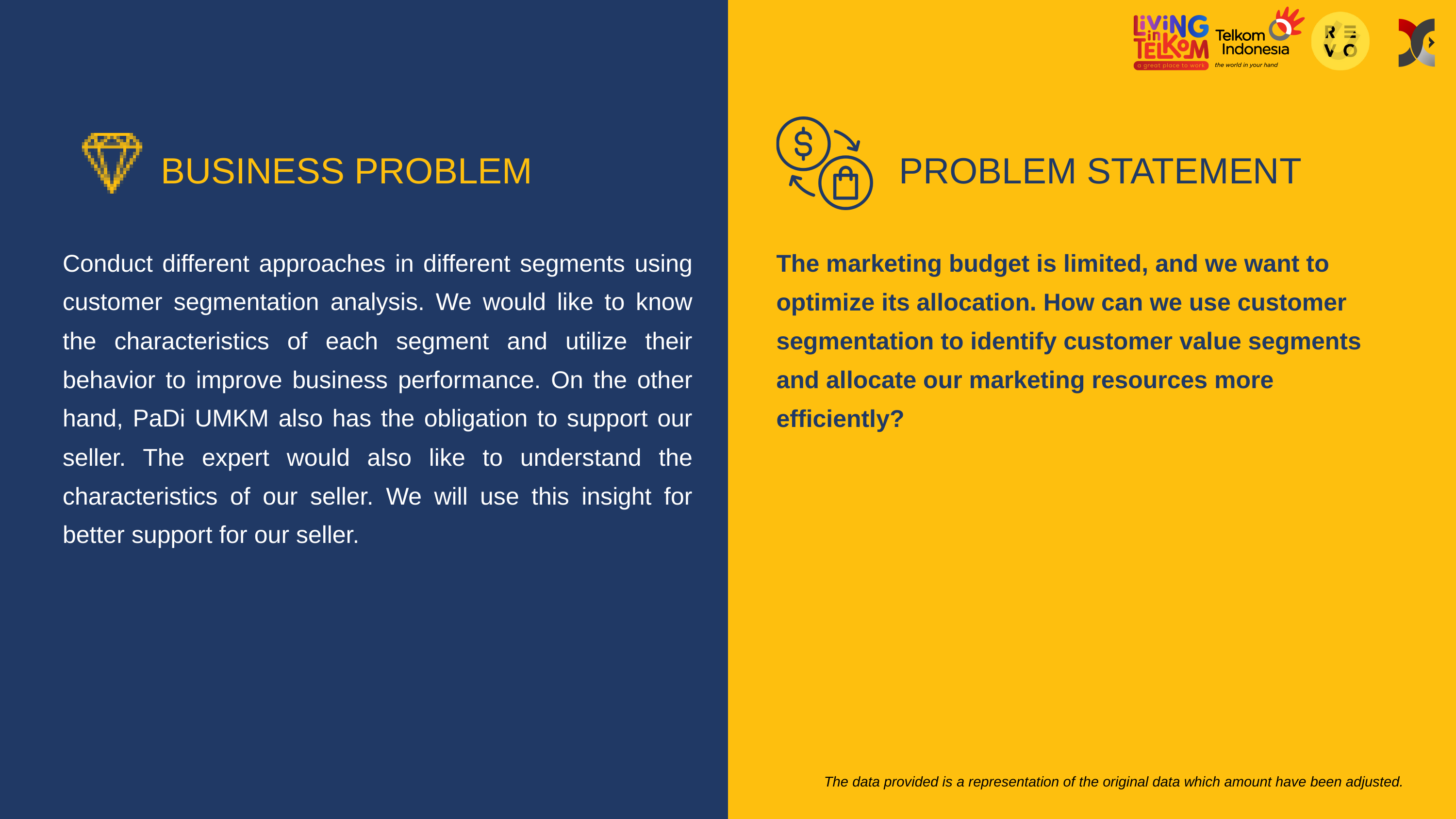

BUSINESS PROBLEM
PROBLEM STATEMENT
Conduct different approaches in different segments using customer segmentation analysis. We would like to know the characteristics of each segment and utilize their behavior to improve business performance. On the other hand, PaDi UMKM also has the obligation to support our seller. The expert would also like to understand the characteristics of our seller. We will use this insight for better support for our seller.

The marketing budget is limited, and we want to optimize its allocation. How can we use customer segmentation to identify customer value segments and allocate our marketing resources more efficiently?
The data provided is a representation of the original data which amount have been adjusted.